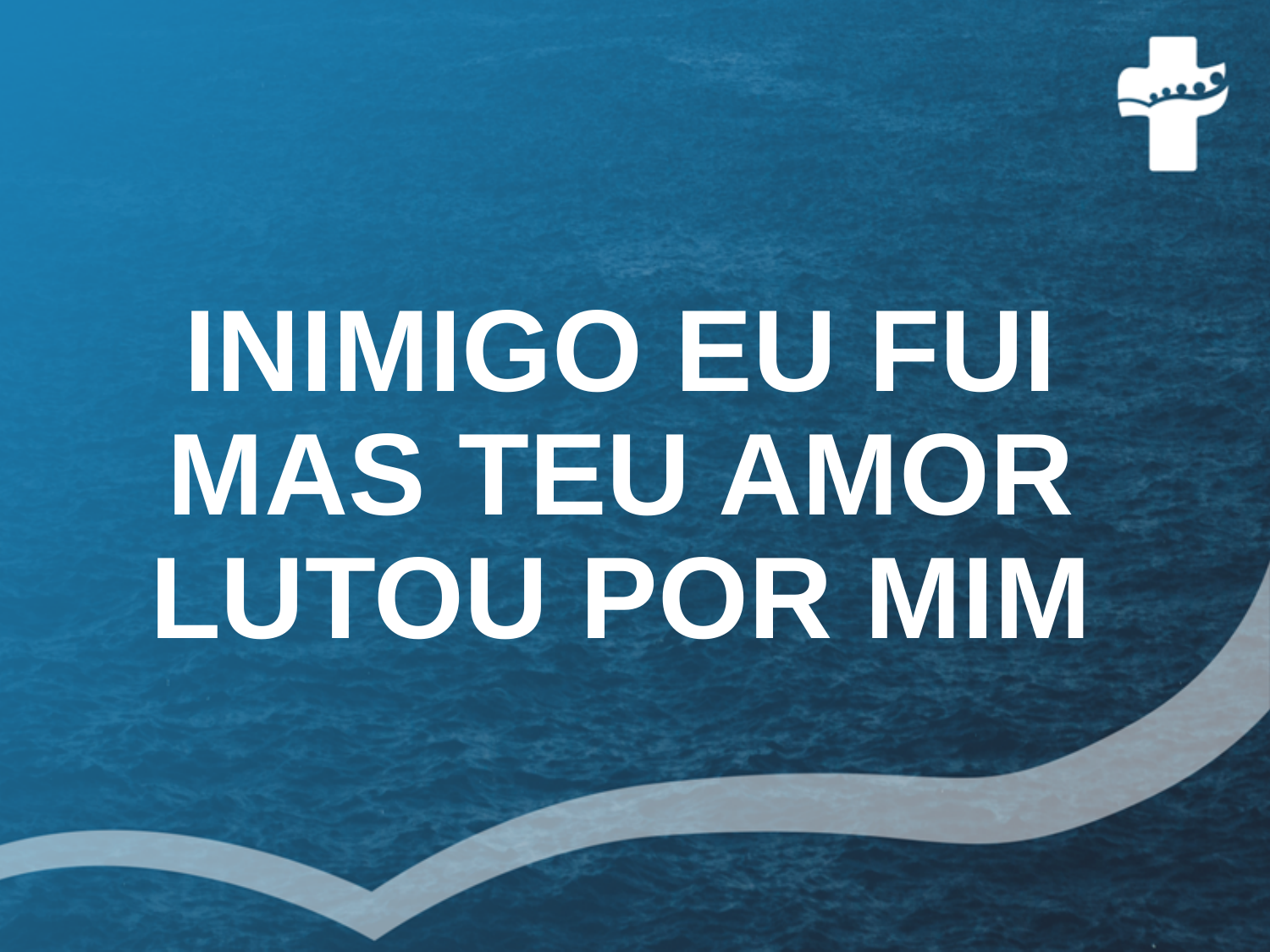

# INIMIGO EU FUI MAS TEU AMOR LUTOU POR MIM